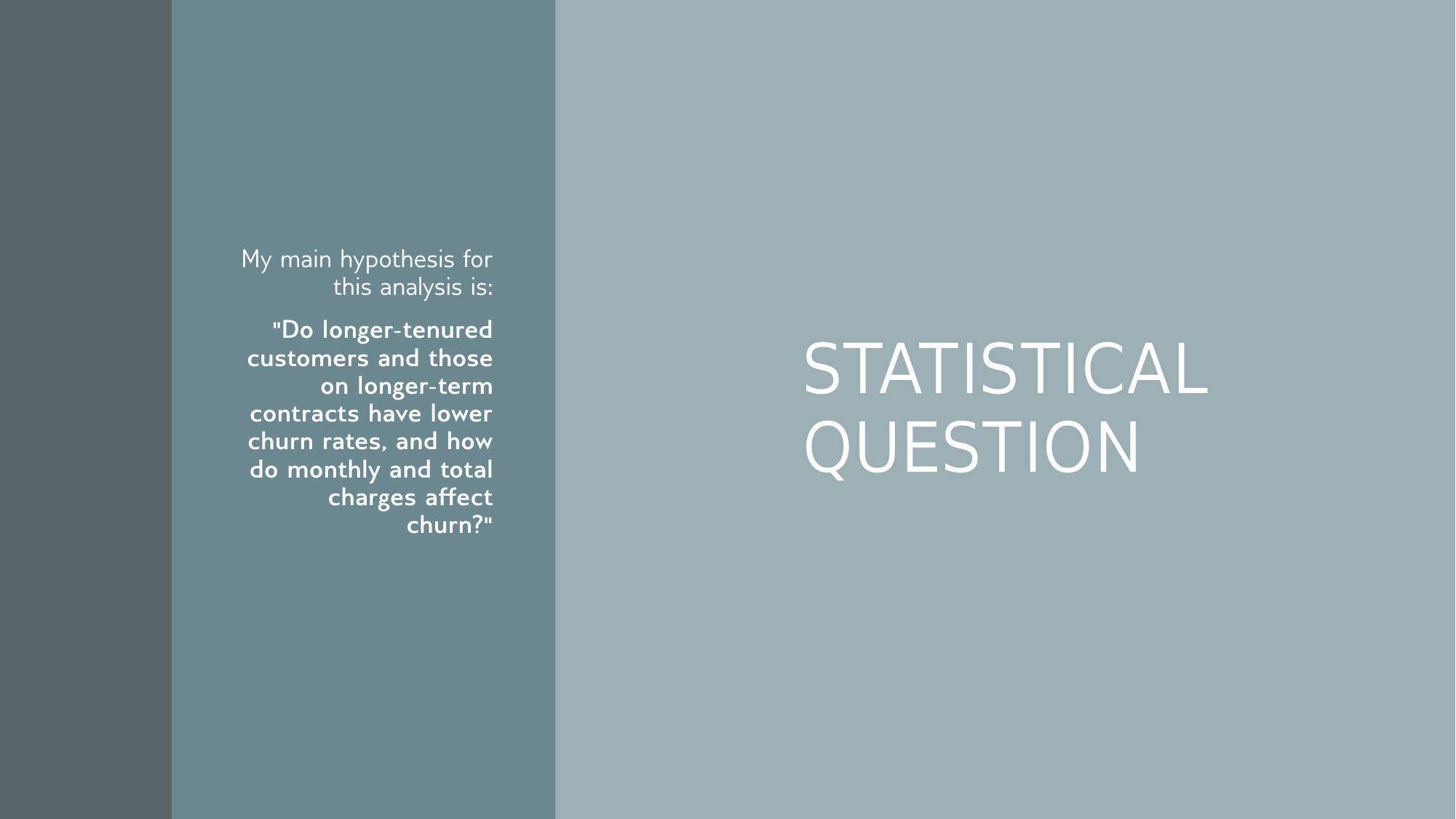

# Statistical Question
My main hypothesis for this analysis is:
"Do longer-tenured customers and those on longer-term contracts have lower churn rates, and how do monthly and total charges affect churn?"